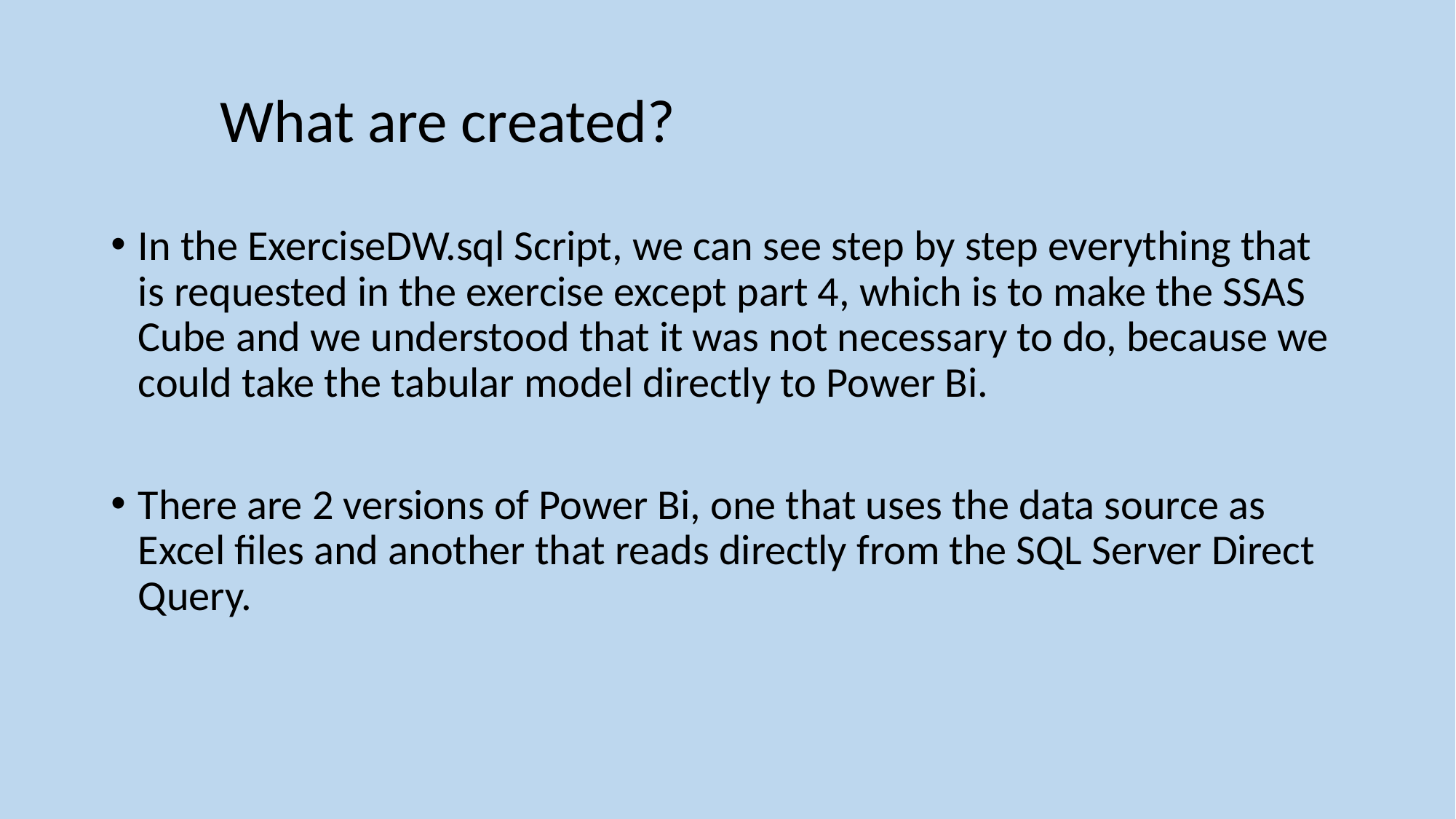

# What are created?
In the ExerciseDW.sql Script, we can see step by step everything that is requested in the exercise except part 4, which is to make the SSAS Cube and we understood that it was not necessary to do, because we could take the tabular model directly to Power Bi.

There are 2 versions of Power Bi, one that uses the data source as Excel files and another that reads directly from the SQL Server Direct Query.